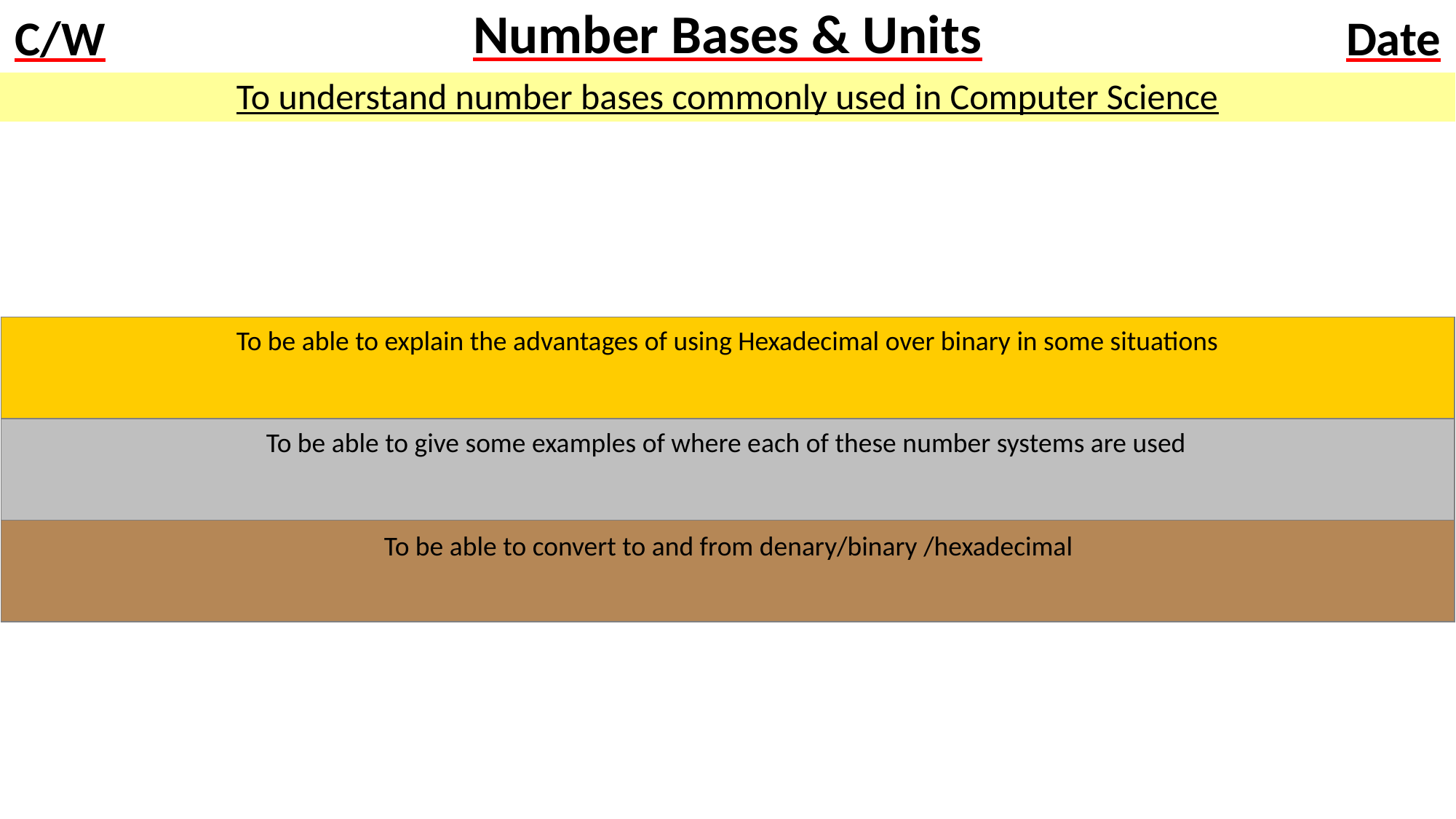

# Number Bases & Units
To understand number bases commonly used in Computer Science

To be able to explain the advantages of using Hexadecimal over binary in some situations
To be able to give some examples of where each of these number systems are used
To be able to convert to and from denary/binary /hexadecimal